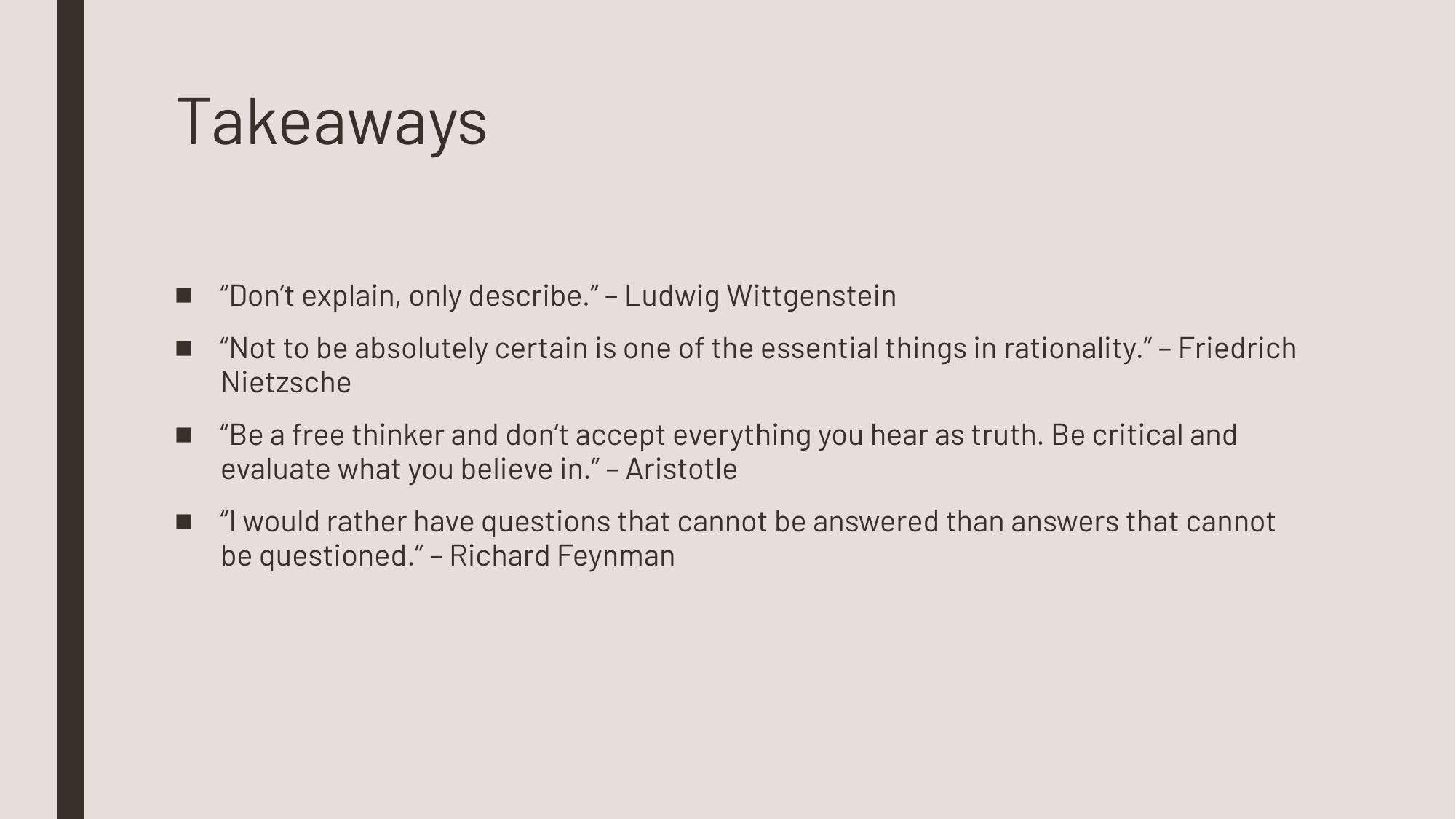

# Takeaways
“Don’t explain, only describe.” – Ludwig Wittgenstein
“Not to be absolutely certain is one of the essential things in rationality.” – Friedrich Nietzsche
“Be a free thinker and don’t accept everything you hear as truth. Be critical and evaluate what you believe in.” – Aristotle
“I would rather have questions that cannot be answered than answers that cannot be questioned.” – Richard Feynman